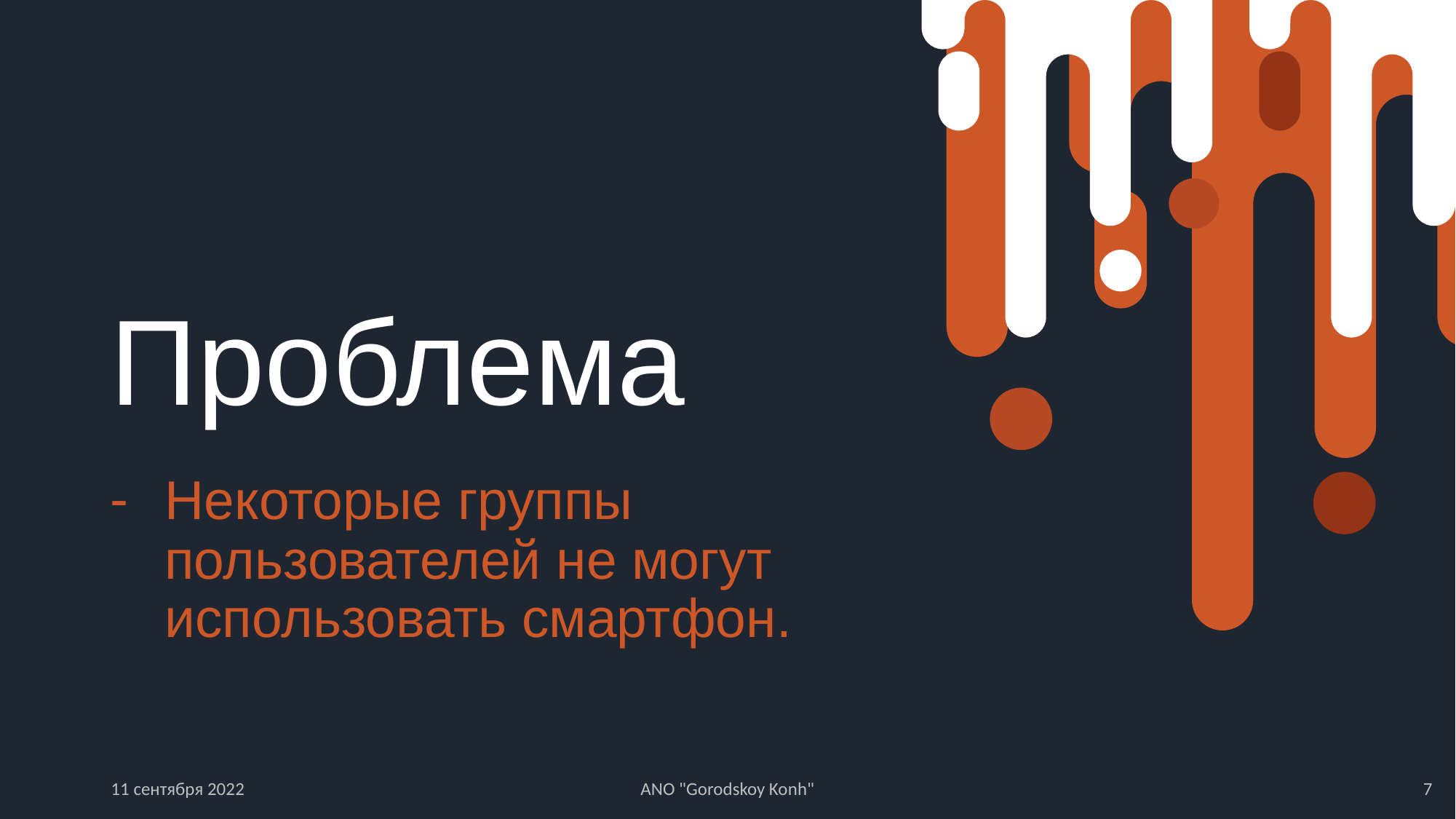

# Проблема
Некоторые группы пользователей не могут использовать смартфон.
11 сентября 2022
ANO "Gorodskoy Konh"
7